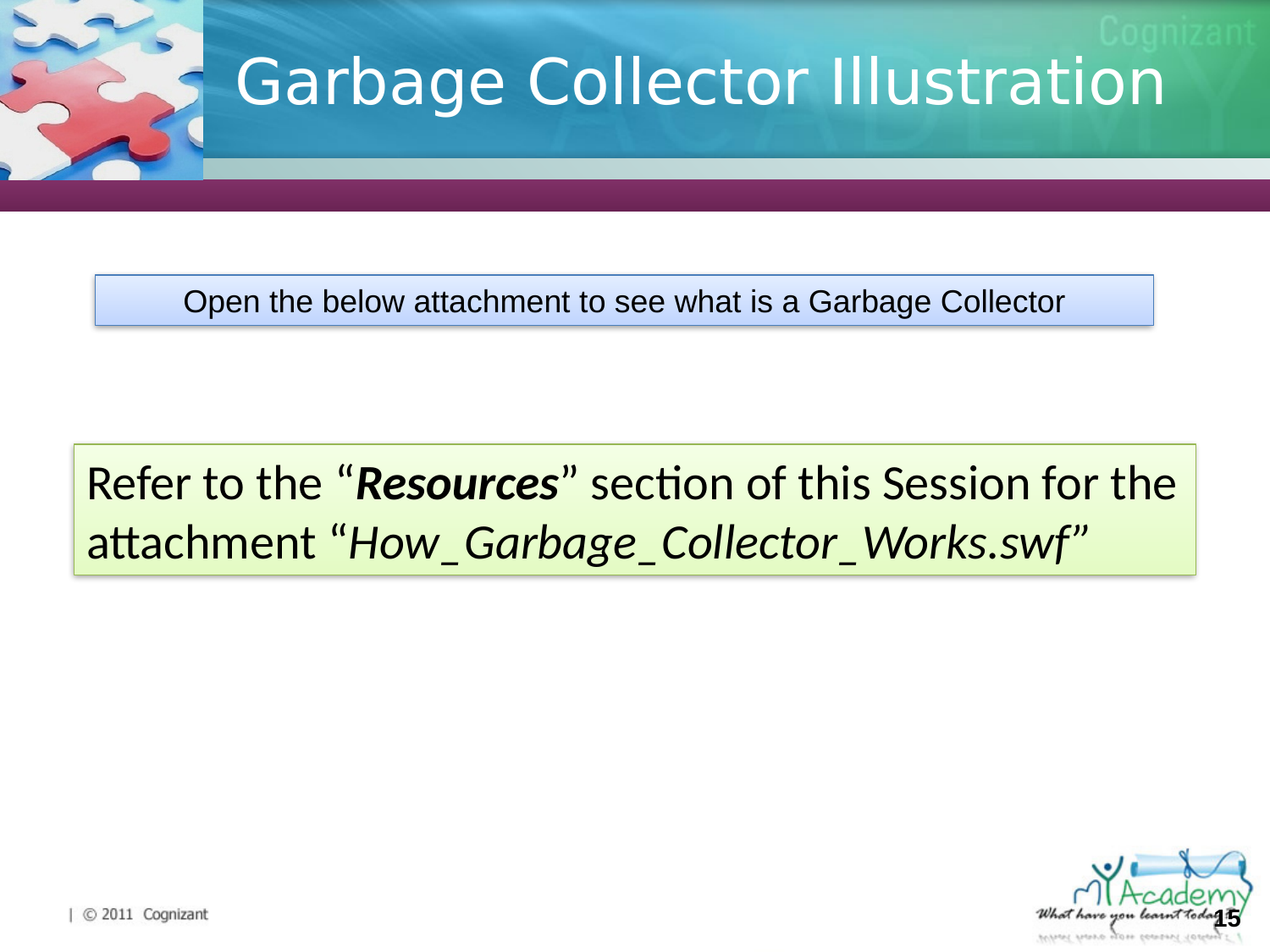

# Garbage Collector Illustration
Open the below attachment to see what is a Garbage Collector
Refer to the “Resources” section of this Session for the attachment “How_Garbage_Collector_Works.swf”
15